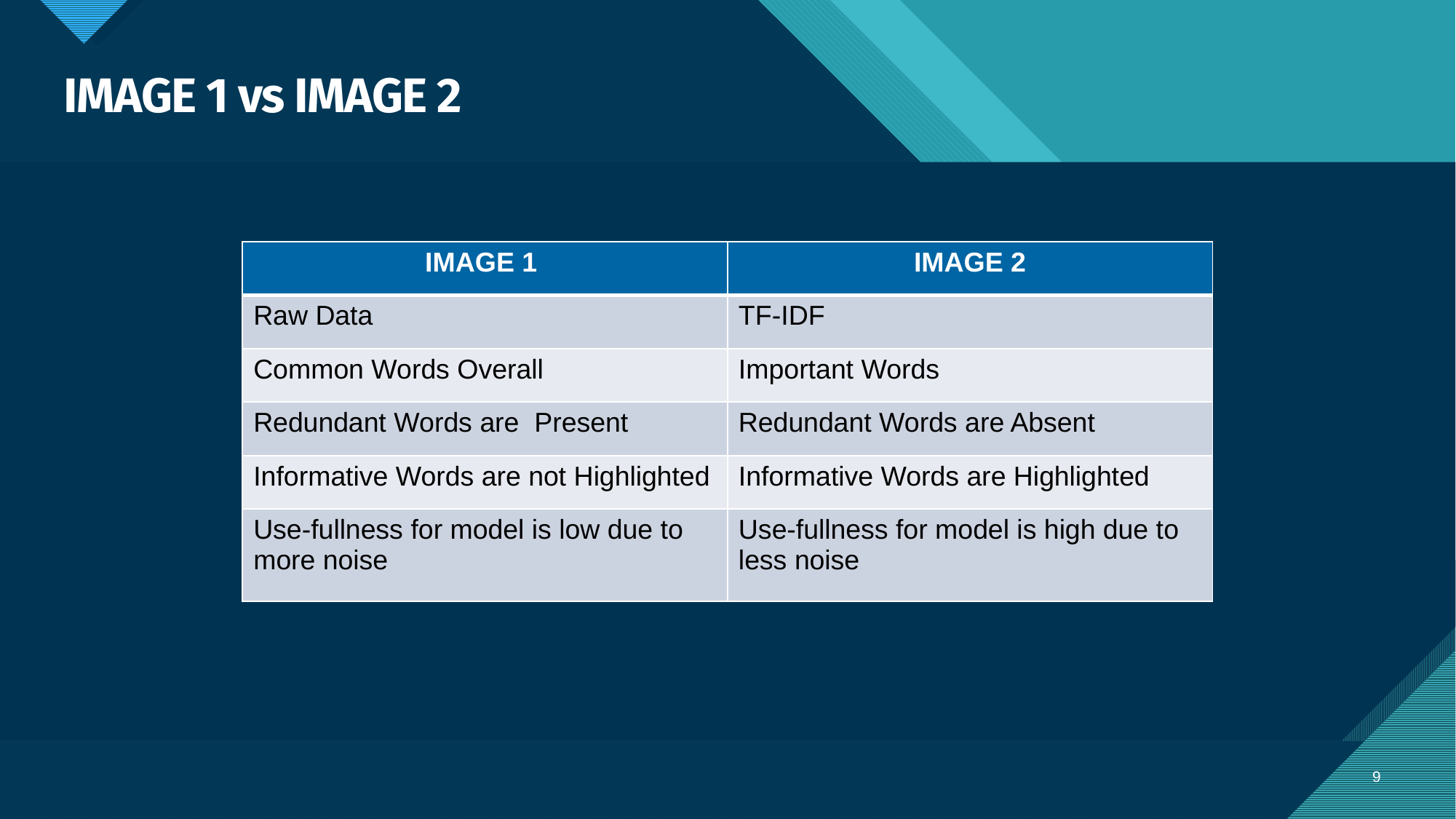

# IMAGE 1 vs IMAGE 2
| IMAGE 1 | IMAGE 2 |
| --- | --- |
| Raw Data | TF-IDF |
| Common Words Overall | Important Words |
| Redundant Words are Present | Redundant Words are Absent |
| Informative Words are not Highlighted | Informative Words are Highlighted |
| Use-fullness for model is low due to more noise | Use-fullness for model is high due to less noise |
9